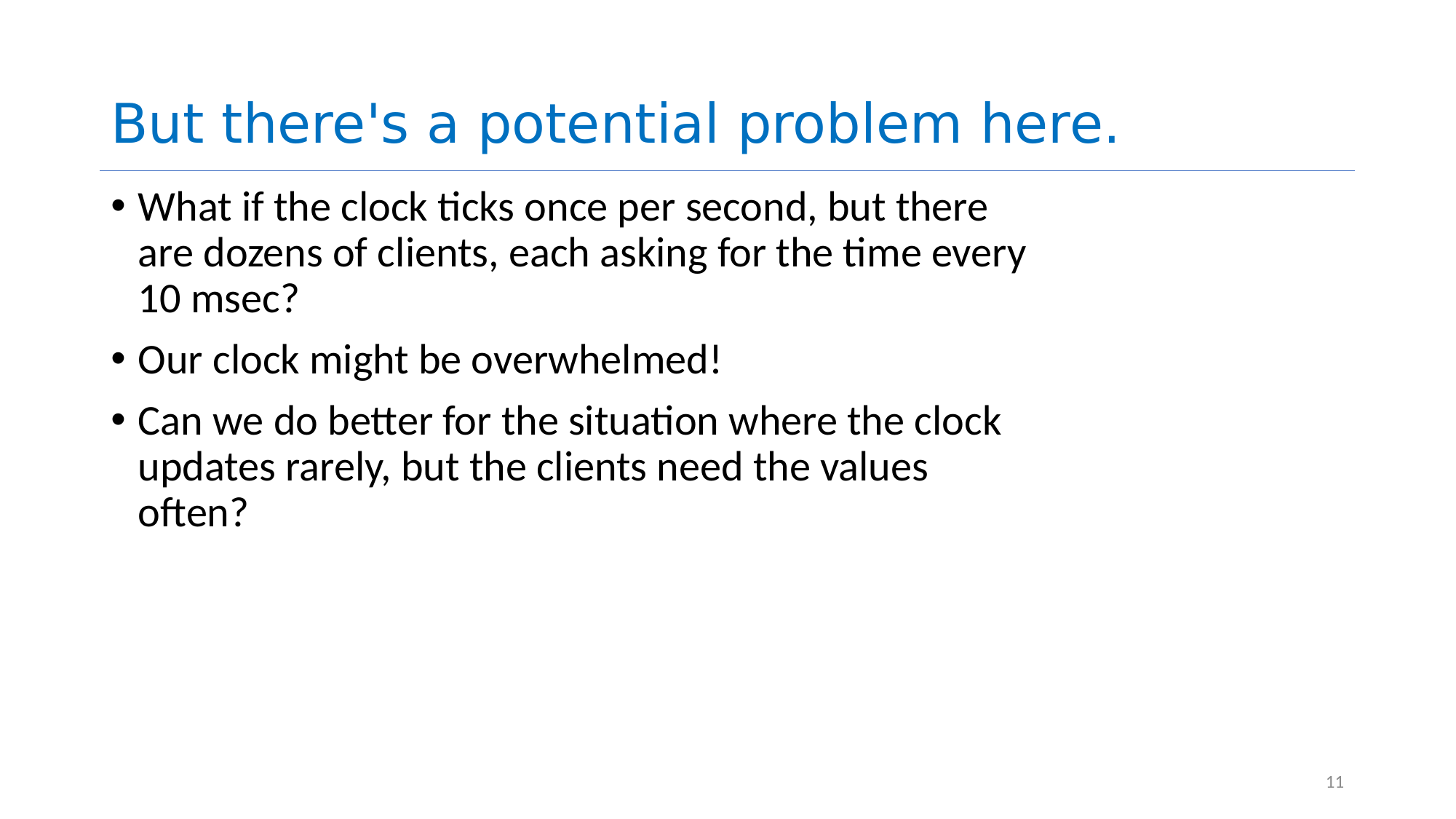

# But there's a potential problem here.
What if the clock ticks once per second, but there are dozens of clients, each asking for the time every 10 msec?
Our clock might be overwhelmed!
Can we do better for the situation where the clock updates rarely, but the clients need the values often?
11